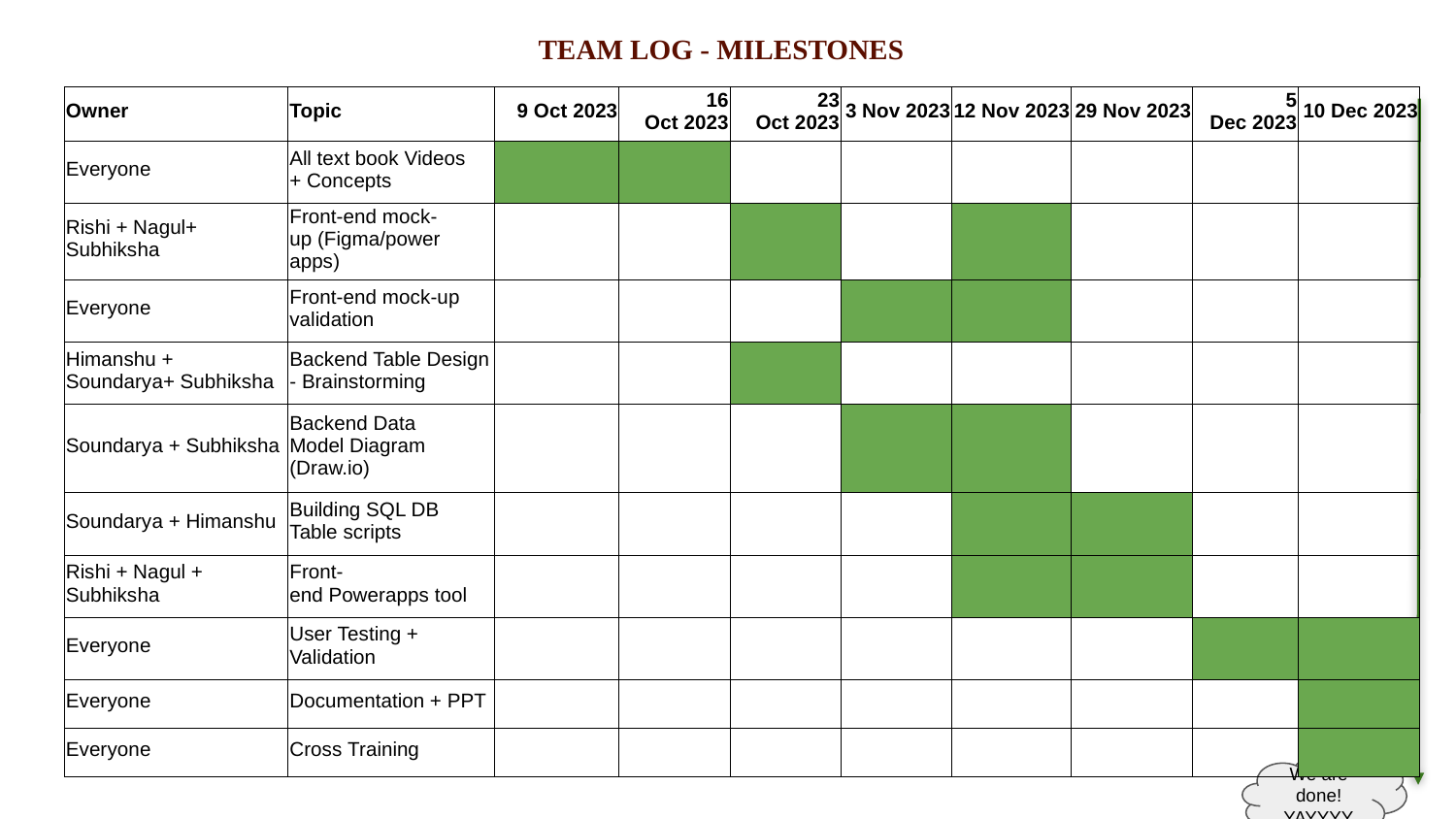

TEAM LOG - MILESTONES
| Owner | Topic | 9 Oct 2023 | 16 Oct 2023 | 23 Oct 2023 | 3 Nov 2023 | 12 Nov 2023 | 29 Nov 2023 | 5 Dec 2023 | 10 Dec 2023 |
| --- | --- | --- | --- | --- | --- | --- | --- | --- | --- |
| Everyone | All text book Videos + Concepts |  |  |  |  |  |  |  |  |
| Rishi + Nagul+ Subhiksha | Front-end mock-up (Figma/power apps) |  |  |  |  |  |  |  |  |
| Everyone | Front-end mock-up validation |  |  |  |  |  |  |  |  |
| Himanshu + Soundarya+ Subhiksha | Backend Table Design - Brainstorming |  |  |  |  |  |  |  |  |
| Soundarya + Subhiksha | Backend Data Model Diagram (Draw.io) |  |  |  |  |  |  |  |  |
| Soundarya + Himanshu | Building SQL DB Table scripts |  |  |  |  |  |  |  |  |
| Rishi + Nagul + Subhiksha | Front-end Powerapps tool |  |  |  |  |  |  |  |  |
| Everyone | User Testing + Validation |  |  |  |  |  |  |  |  |
| Everyone | Documentation + PPT |  |  |  |  |  |  |  |  |
| Everyone | Cross Training |  |  |  |  |  |  |  |  |
We are done! YAYYYY